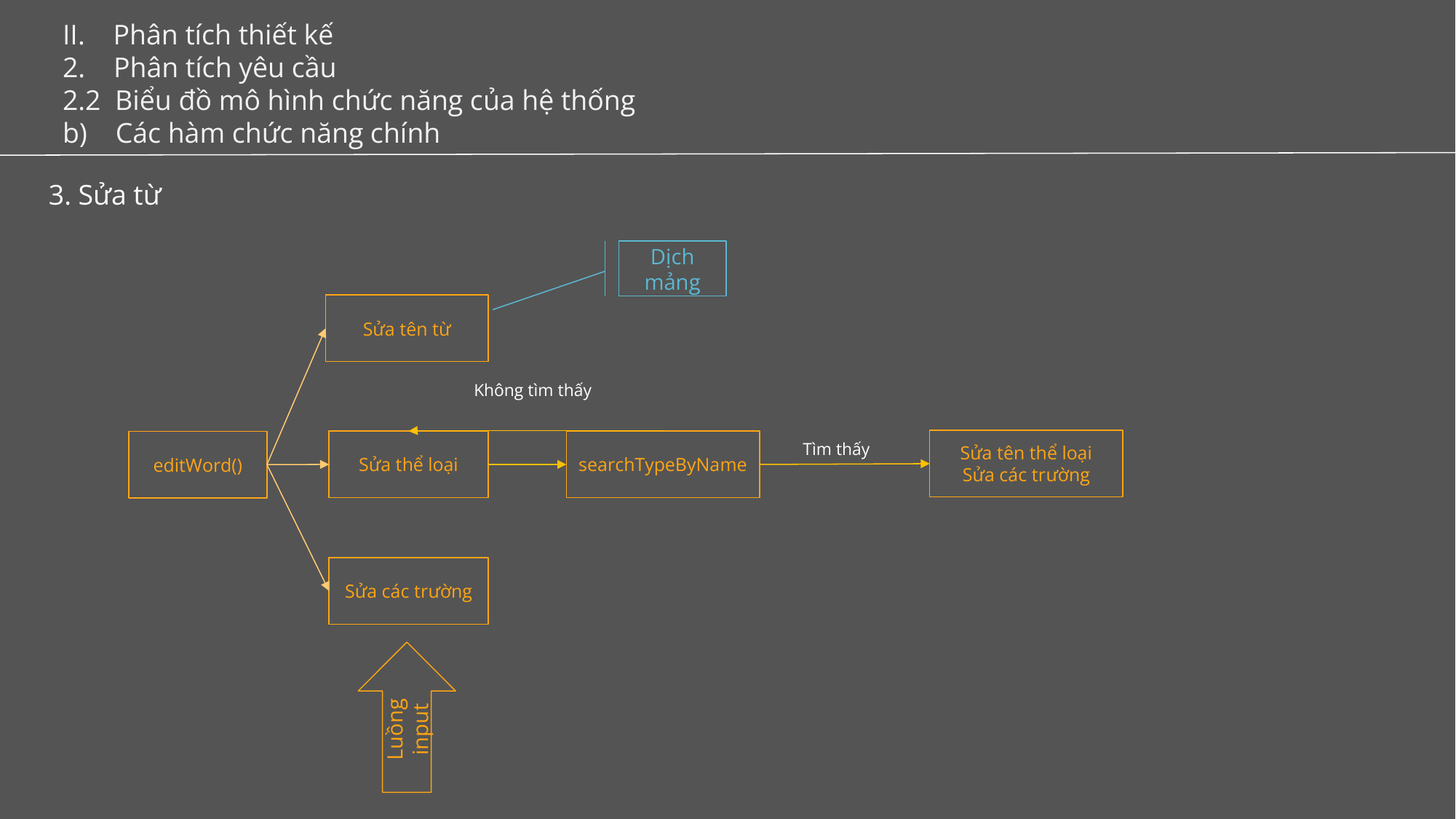

II.    Phân tích thiết kế
2.    Phân tích yêu cầu
2.2  Biểu đồ mô hình chức năng của hệ thống
b)    Các hàm chức năng chính
3. Sửa từ
Dịch mảng
Sửa tên từ
Không tìm thấy
Sửa tên thể loại
Sửa các trường
Sửa thể loại
searchTypeByName
editWord()
Tìm thấy
Sửa các trường
Luồng input